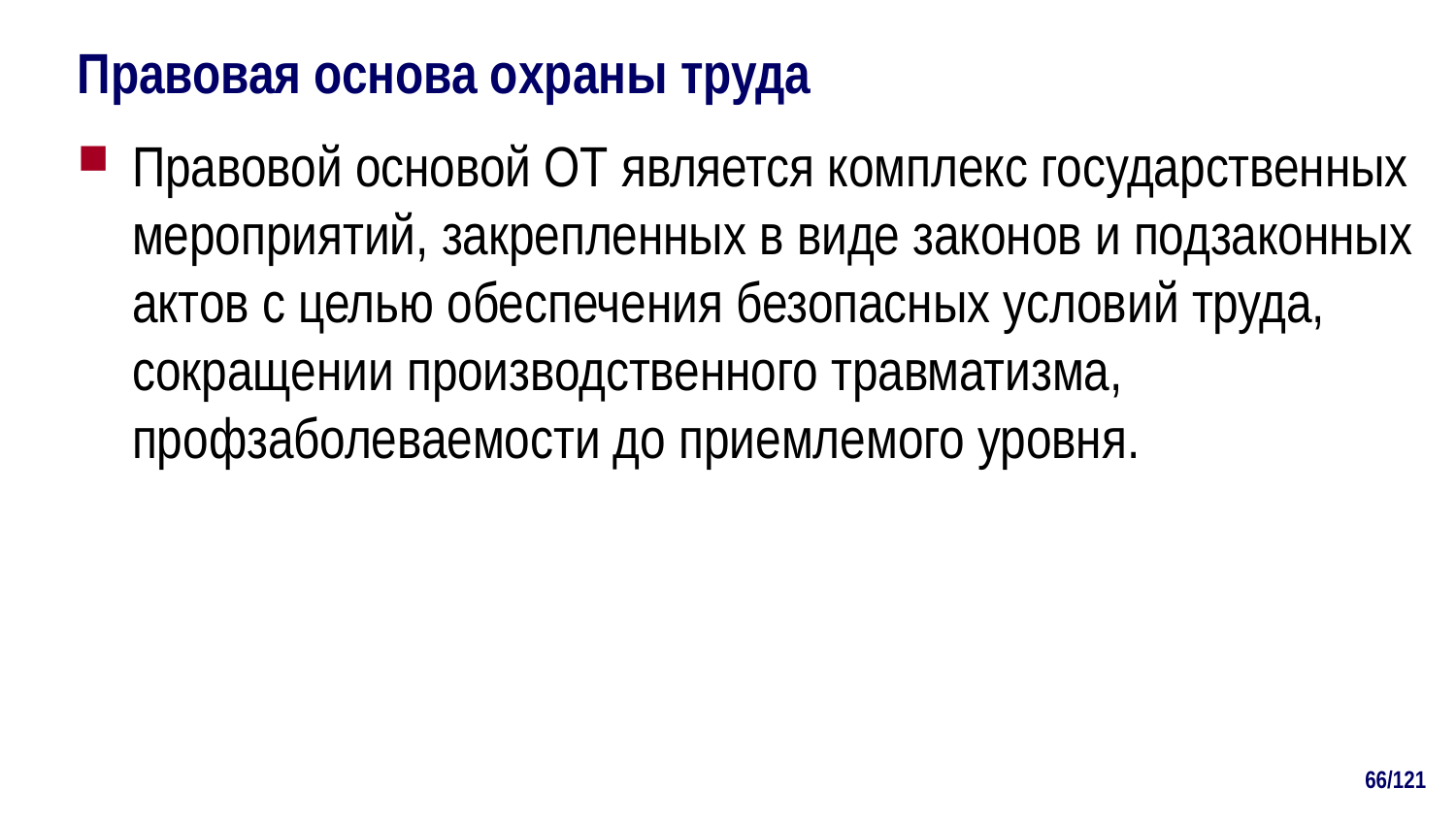

# Правовая основа охраны труда
Правовой основой ОТ является комплекс государственных мероприятий, закрепленных в виде законов и подзаконных актов с целью обеспечения безопасных условий труда, сокращении производственного травматизма, профзаболеваемости до приемлемого уровня.